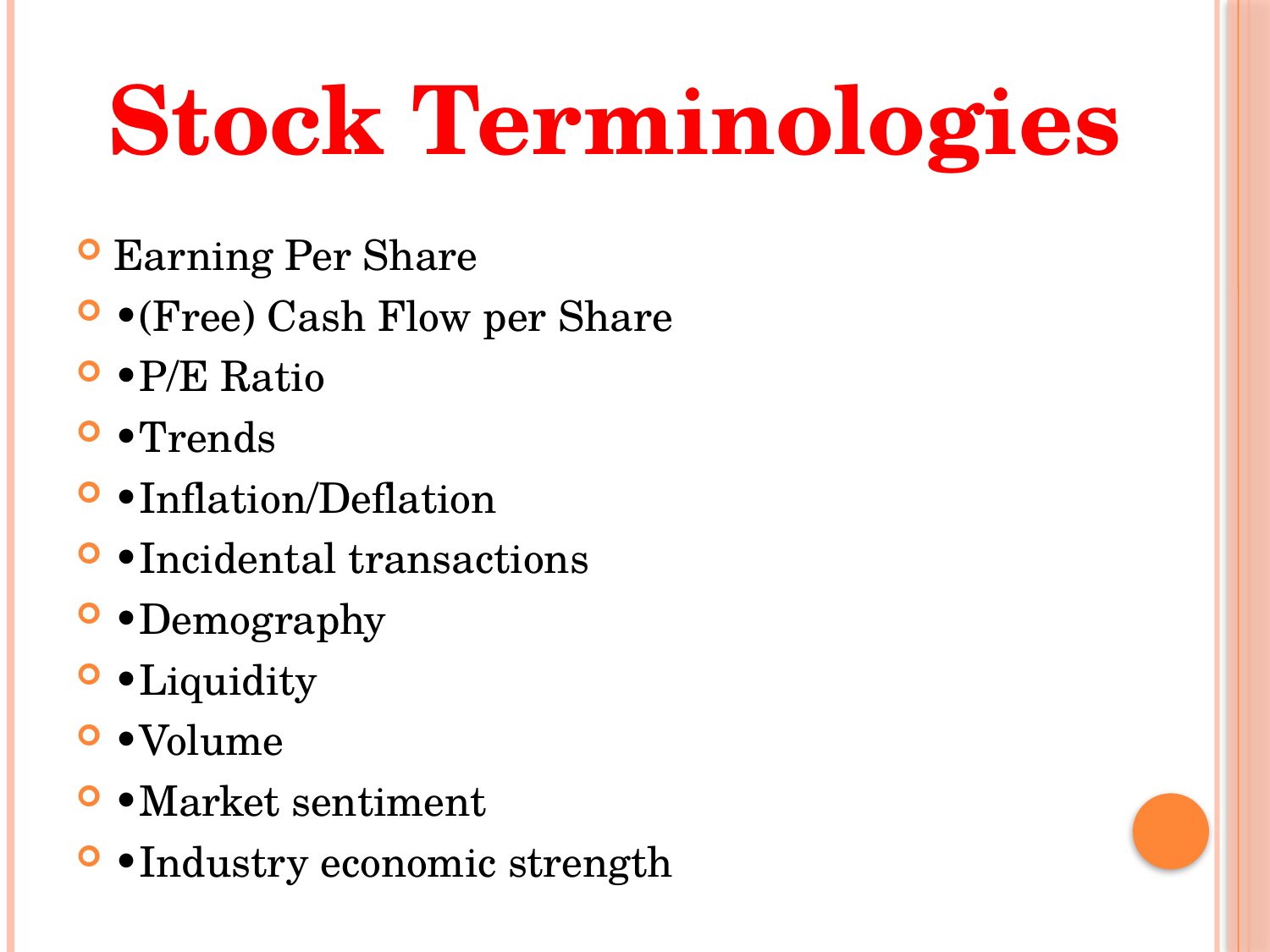

Stock Terminologies
Earning Per Share
•(Free) Cash Flow per Share
•P/E Ratio
•Trends
•Inflation/Deflation
•Incidental transactions
•Demography
•Liquidity
•Volume
•Market sentiment
•Industry economic strength